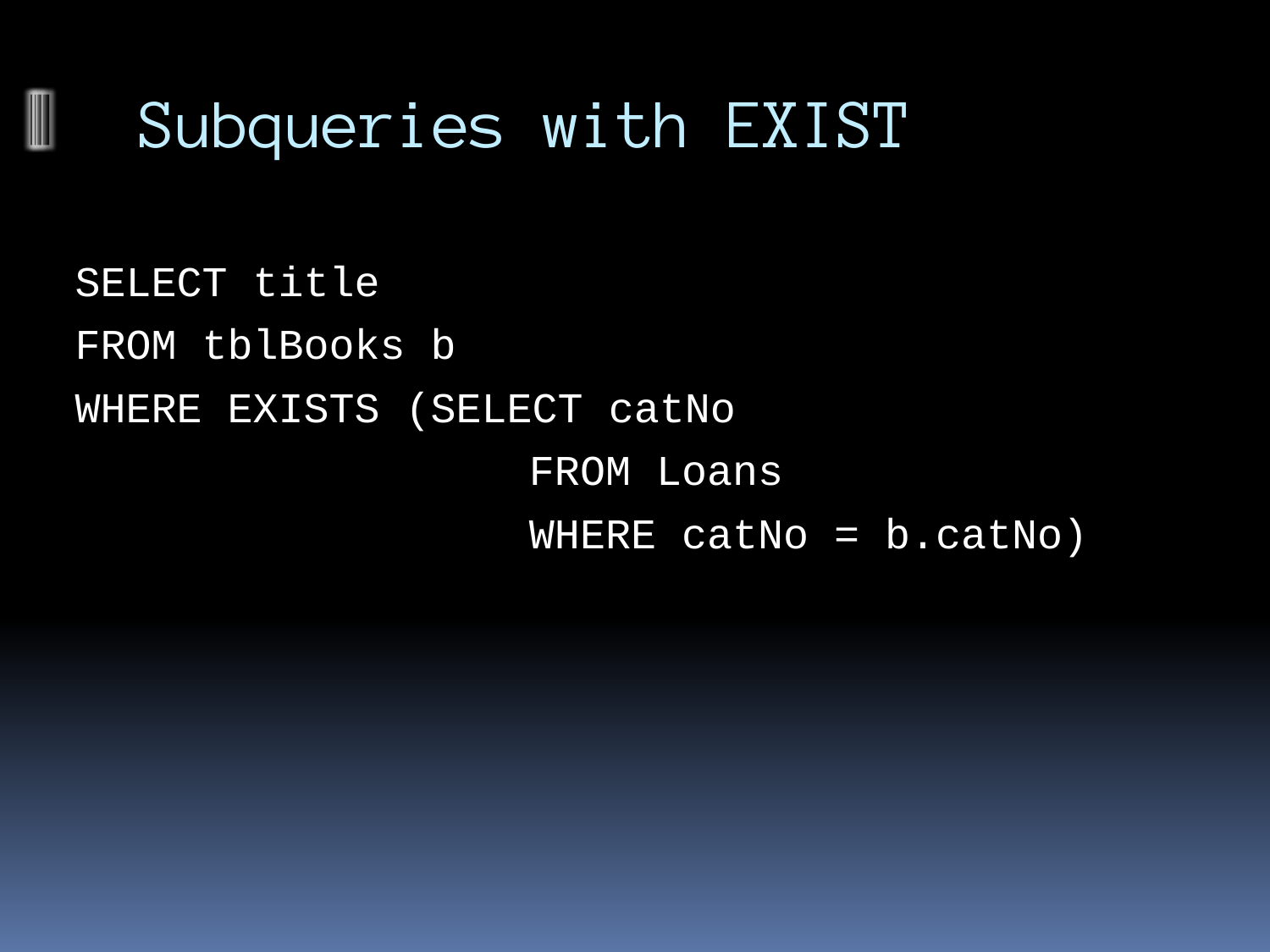

# Subqueries with EXIST
SELECT title
FROM tblBooks b
WHERE EXISTS (SELECT catNo
				 FROM Loans
				 WHERE catNo = b.catNo)